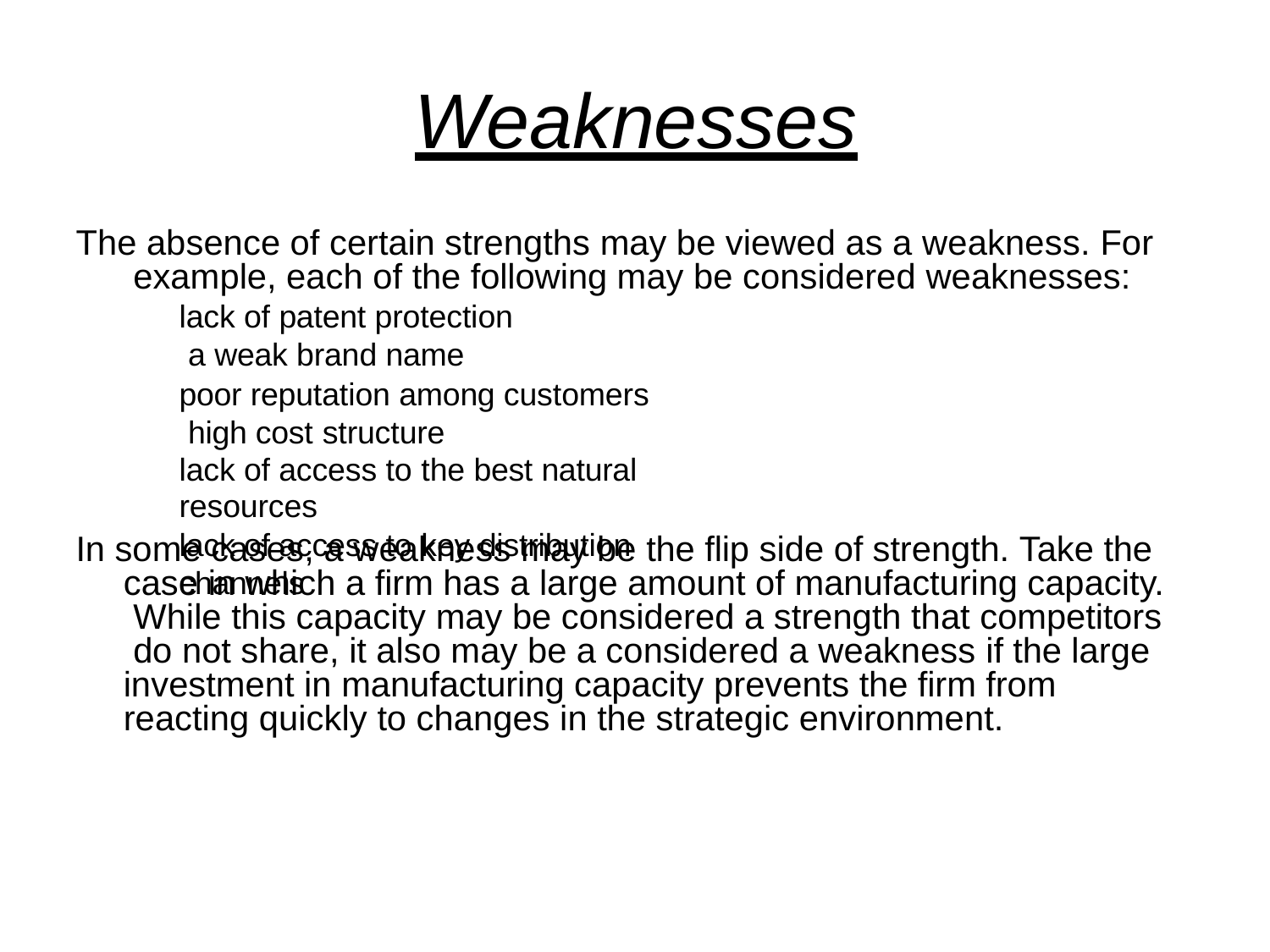

Weaknesses
The absence of certain strengths may be viewed as a weakness. For  example, each of the following may be considered weaknesses:
lack of patent protection  a weak brand name
poor reputation among customers  high cost structure
lack of access to the best natural resources
lack of access to key distribution channels
In some cases, a weakness may be the flip side of strength. Take the  case in which a firm has a large amount of manufacturing capacity.  While this capacity may be considered a strength that competitors  do not share, it also may be a considered a weakness if the large  investment in manufacturing capacity prevents the firm from  reacting quickly to changes in the strategic environment.